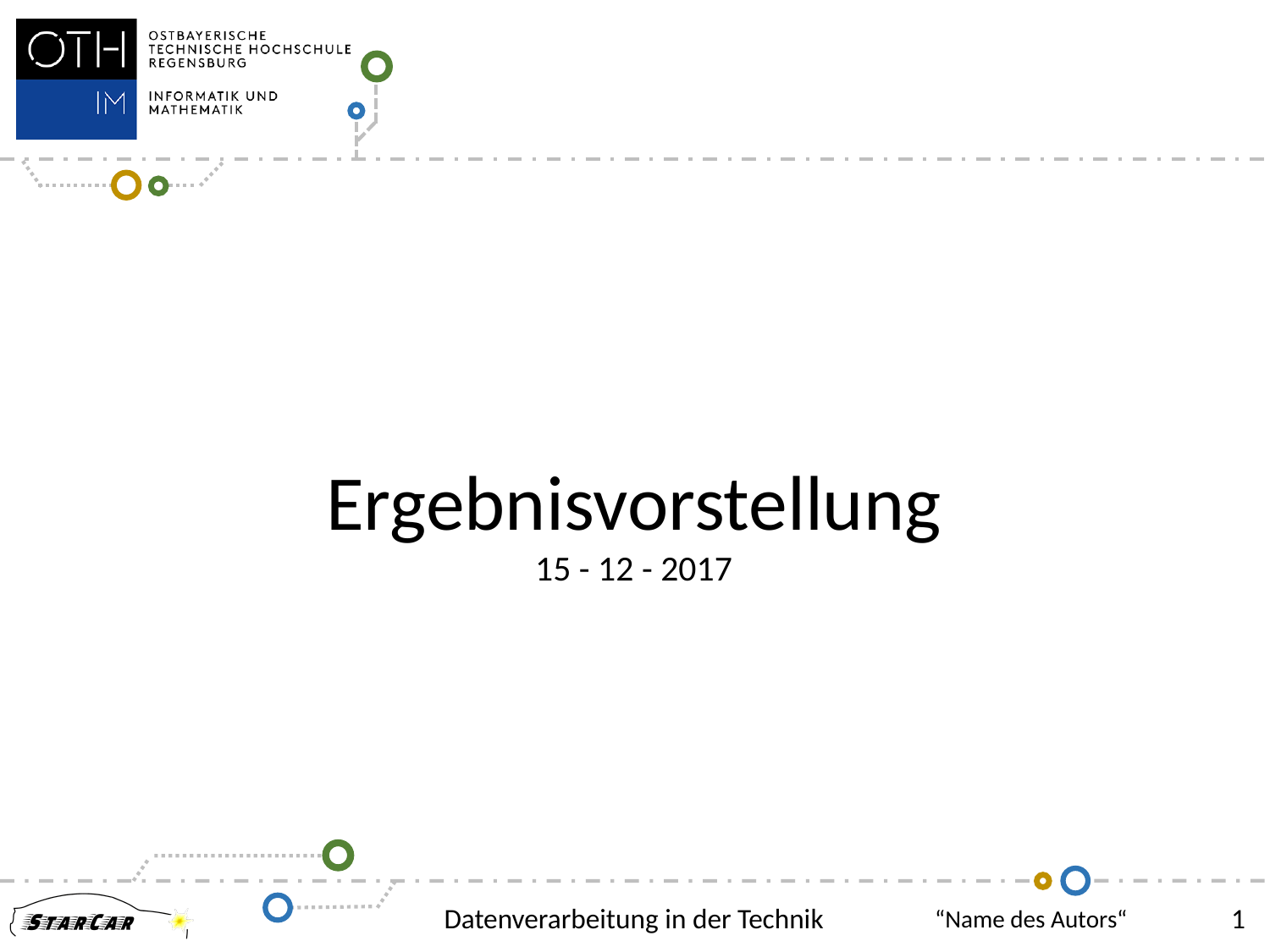

Ergebnisvorstellung
15 - 12 - 2017
Datenverarbeitung in der Technik